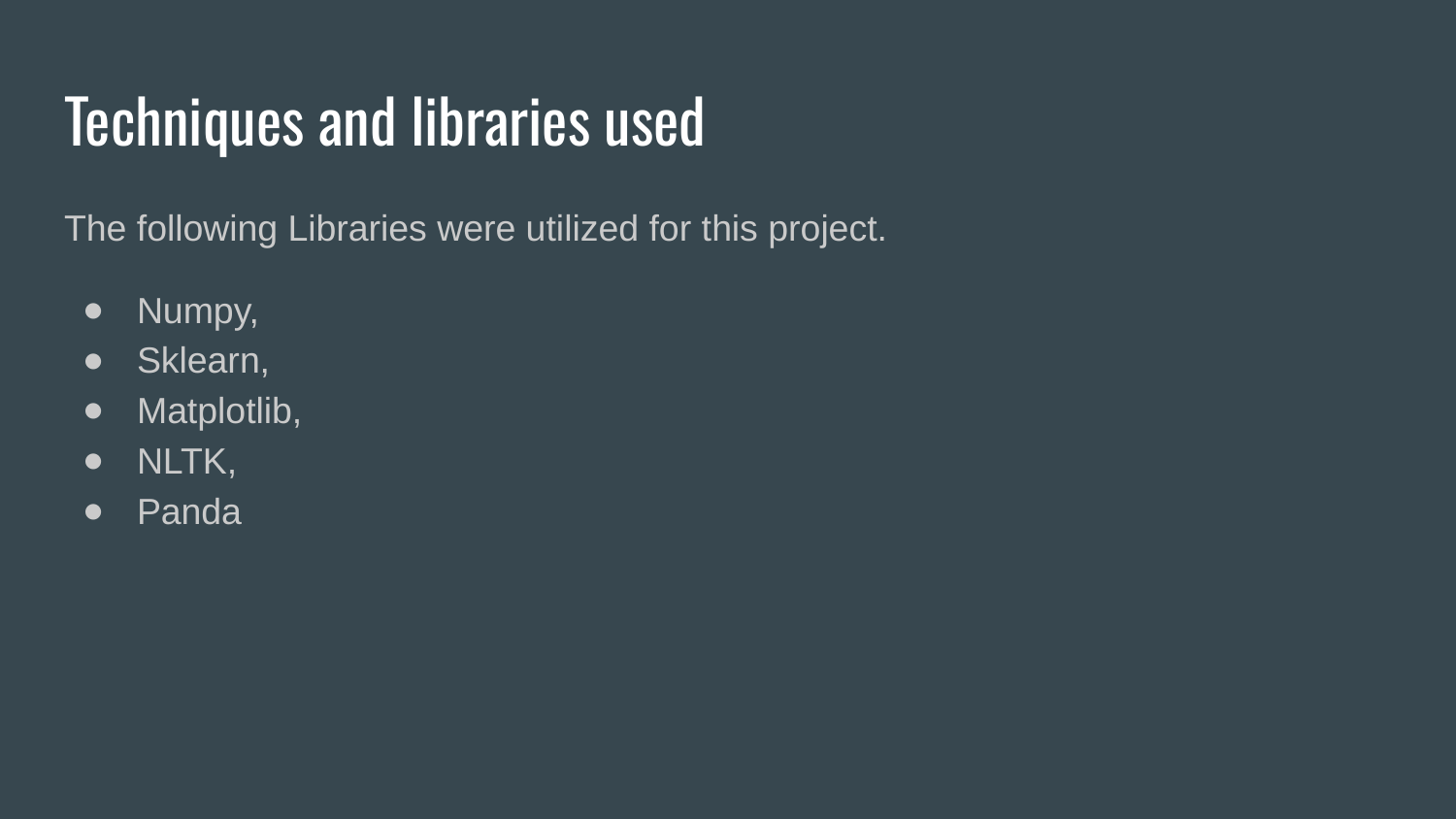

# Techniques and libraries used
The following Libraries were utilized for this project.
Numpy,
Sklearn,
Matplotlib,
NLTK,
Panda